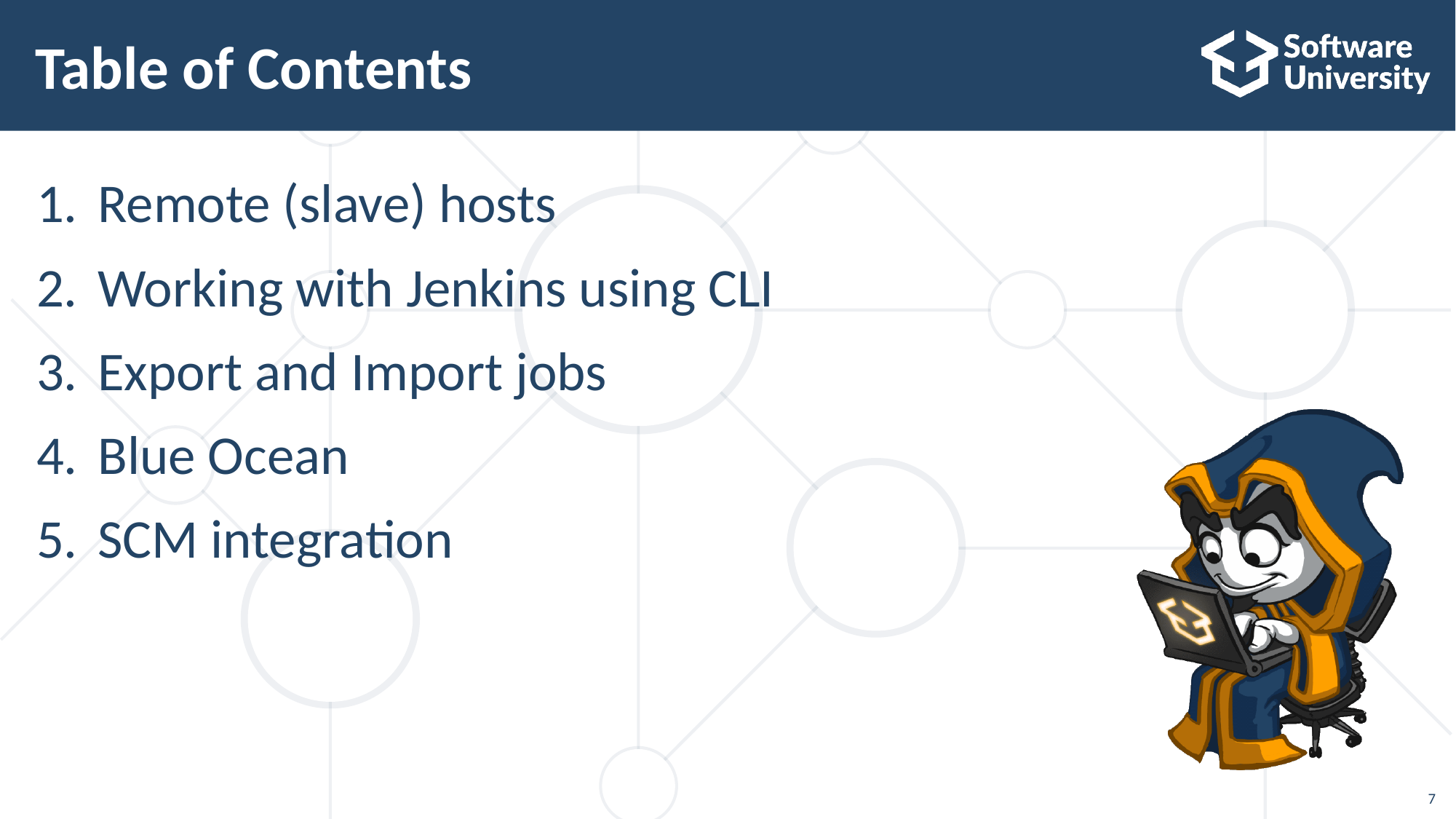

# Table of Contents
Remote (slave) hosts
Working with Jenkins using CLI
Export and Import jobs
Blue Ocean
SCM integration
7